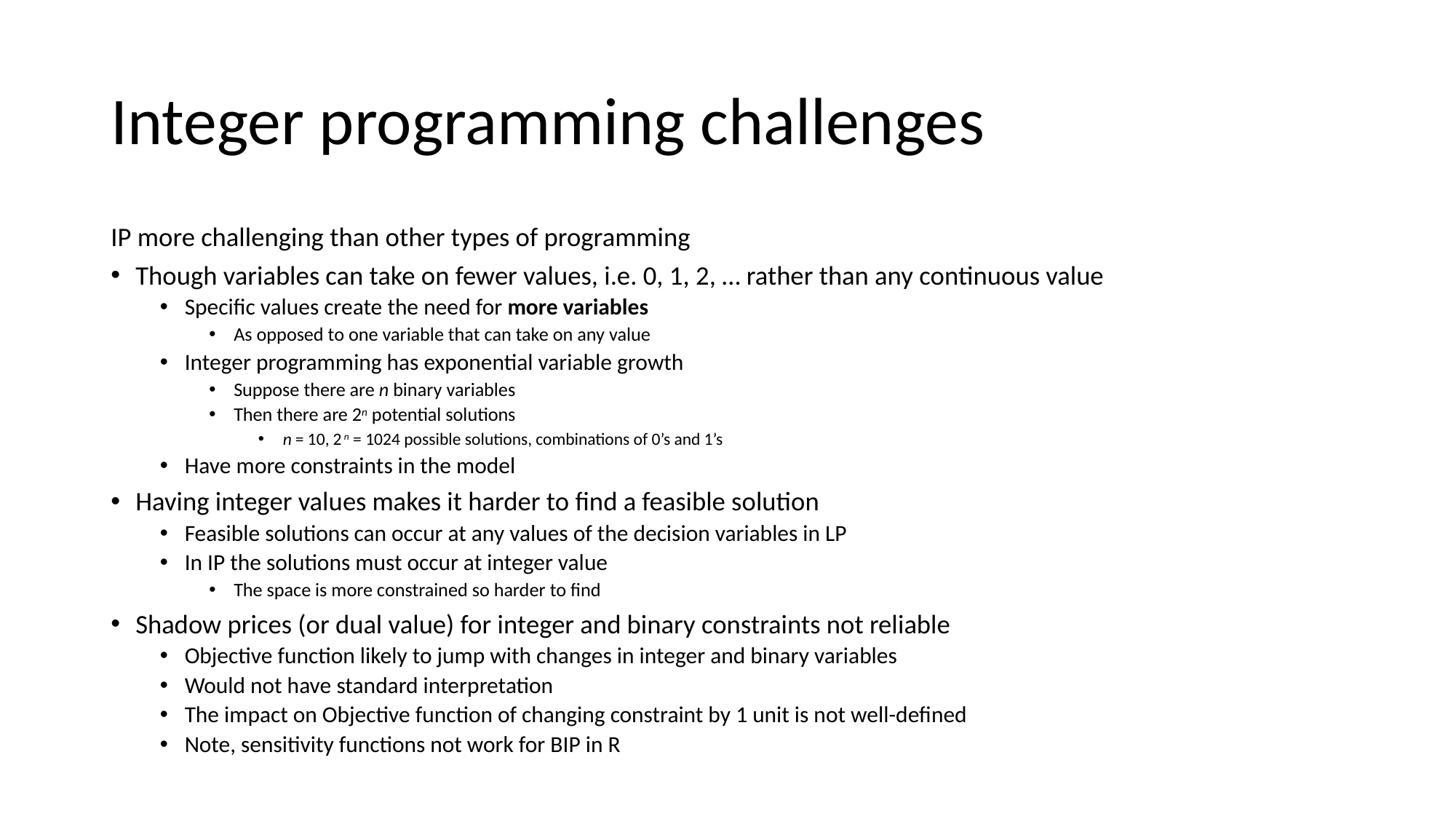

# Integer programming challenges
IP more challenging than other types of programming
Though variables can take on fewer values, i.e. 0, 1, 2, … rather than any continuous value
Specific values create the need for more variables
As opposed to one variable that can take on any value
Integer programming has exponential variable growth
Suppose there are n binary variables
Then there are 2n potential solutions
n = 10, 2 n = 1024 possible solutions, combinations of 0’s and 1’s
Have more constraints in the model
Having integer values makes it harder to find a feasible solution
Feasible solutions can occur at any values of the decision variables in LP
In IP the solutions must occur at integer value
The space is more constrained so harder to find
Shadow prices (or dual value) for integer and binary constraints not reliable
Objective function likely to jump with changes in integer and binary variables
Would not have standard interpretation
The impact on Objective function of changing constraint by 1 unit is not well-defined
Note, sensitivity functions not work for BIP in R